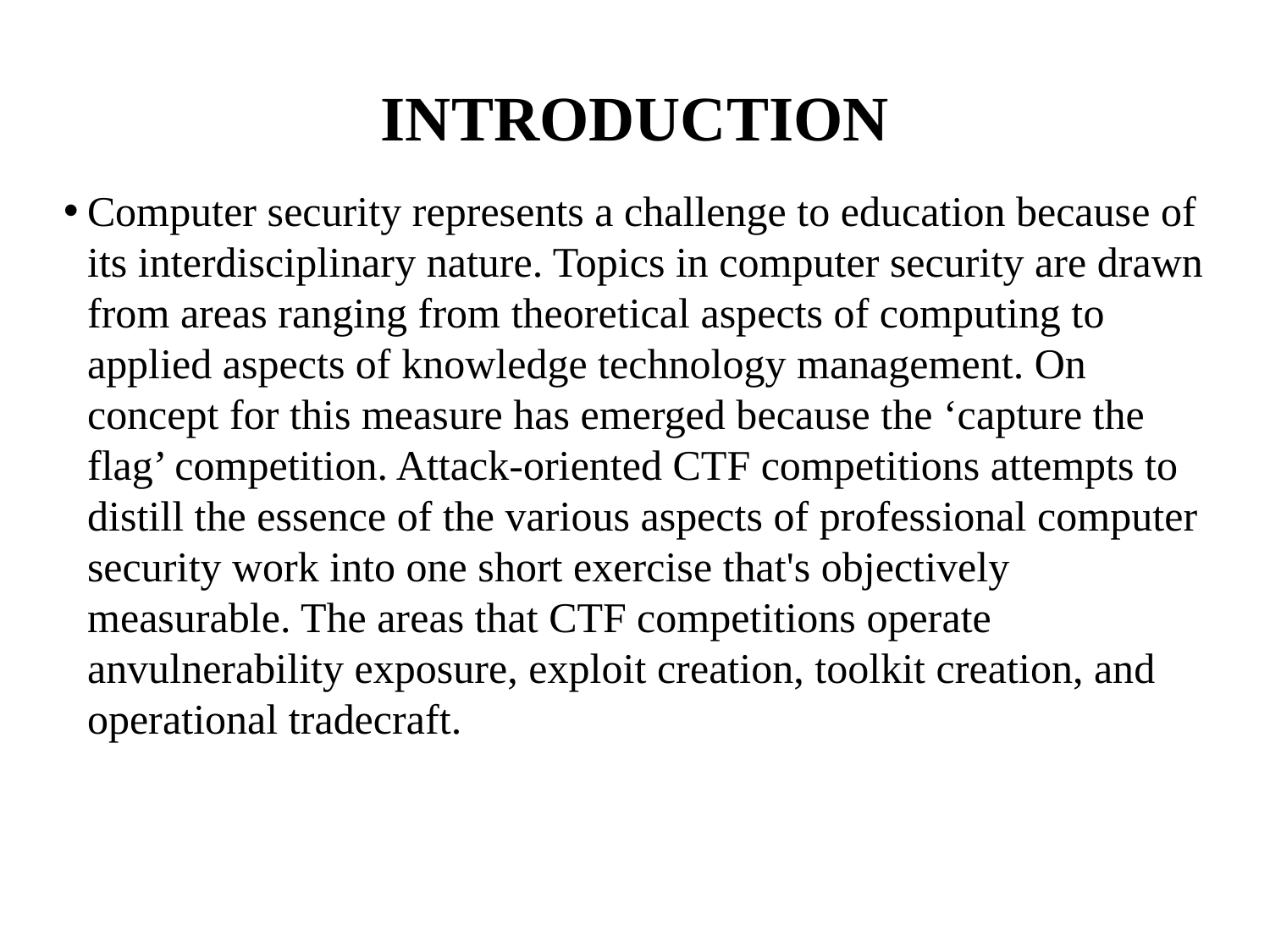

# INTRODUCTION

Computer security represents a challenge to education because of its interdisciplinary nature. Topics in computer security are drawn from areas ranging from theoretical aspects of computing to applied aspects of knowledge technology management. On concept for this measure has emerged because the ‘capture the flag’ competition. Attack-oriented CTF competitions attempts to distill the essence of the various aspects of professional computer security work into one short exercise that's objectively measurable. The areas that CTF competitions operate anvulnerability exposure, exploit creation, toolkit creation, and operational tradecraft.